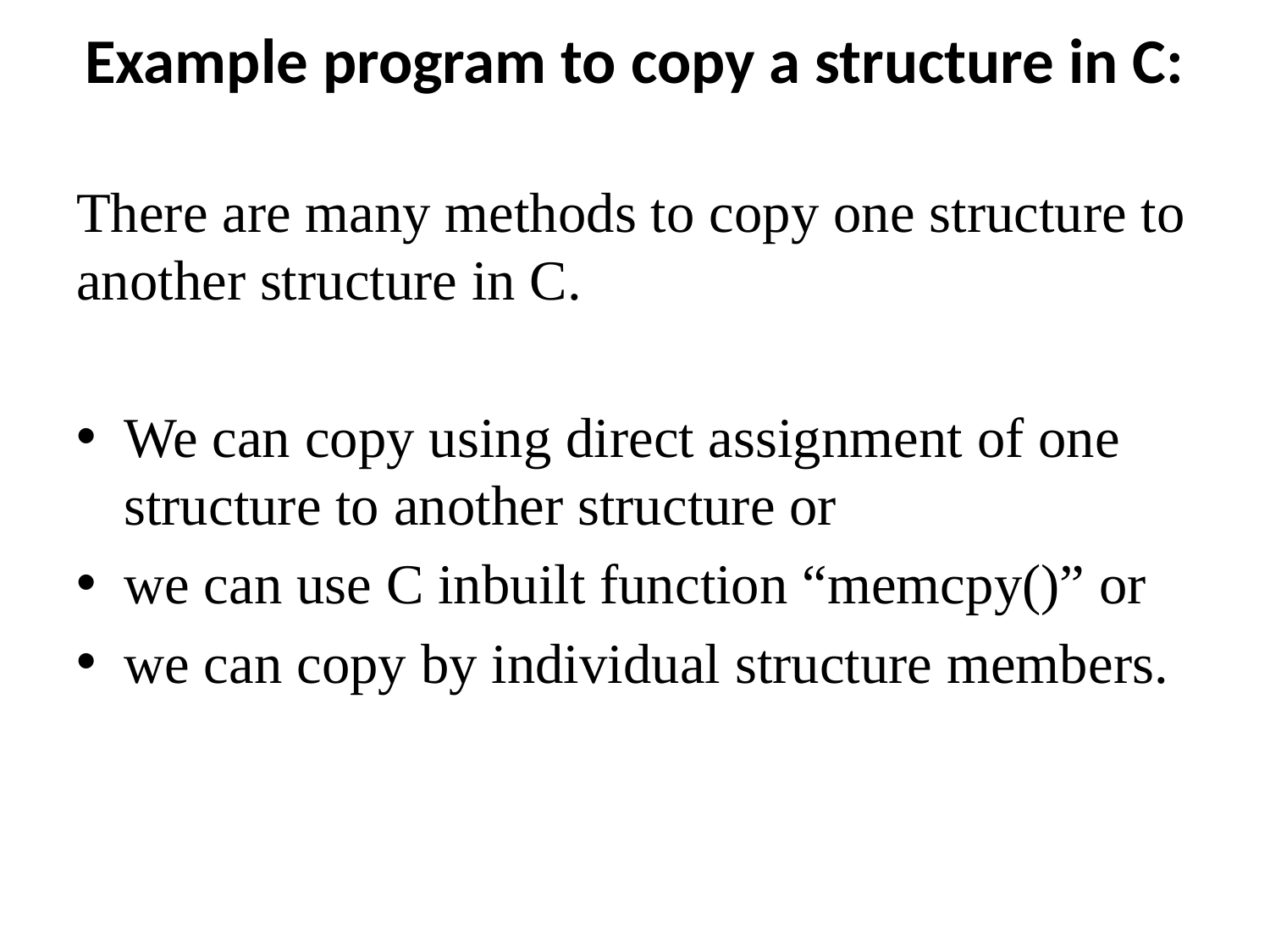

# Example program to copy a structure in C:
There are many methods to copy one structure to another structure in C.

We can copy using direct assignment of one structure to another structure or
we can use C inbuilt function “memcpy()” or
we can copy by individual structure members.